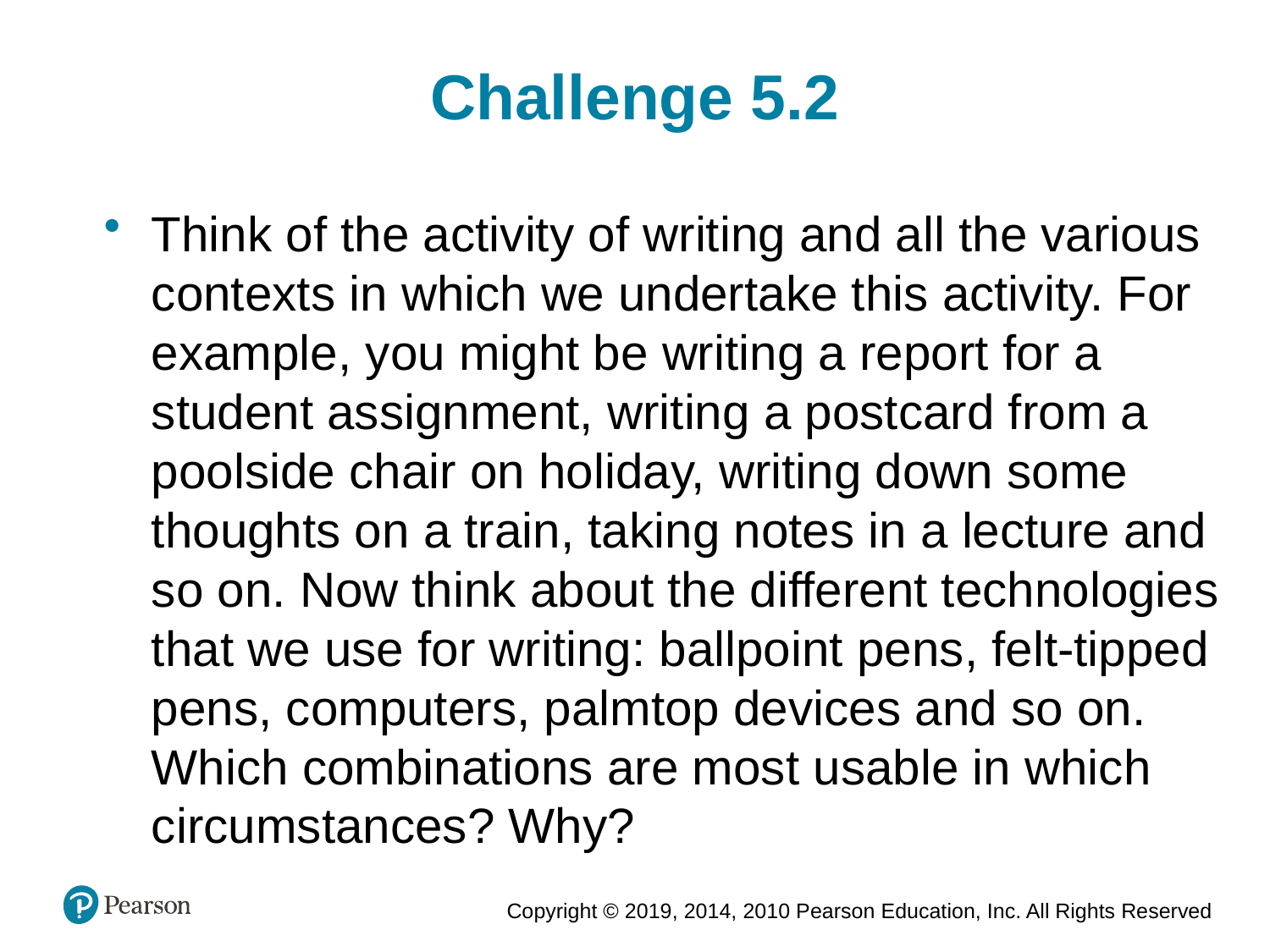

Challenge 5.2
Think of the activity of writing and all the various contexts in which we undertake this activity. For example, you might be writing a report for a student assignment, writing a postcard from a poolside chair on holiday, writing down some thoughts on a train, taking notes in a lecture and so on. Now think about the different technologies that we use for writing: ballpoint pens, felt-tipped pens, computers, palmtop devices and so on. Which combinations are most usable in which circumstances? Why?